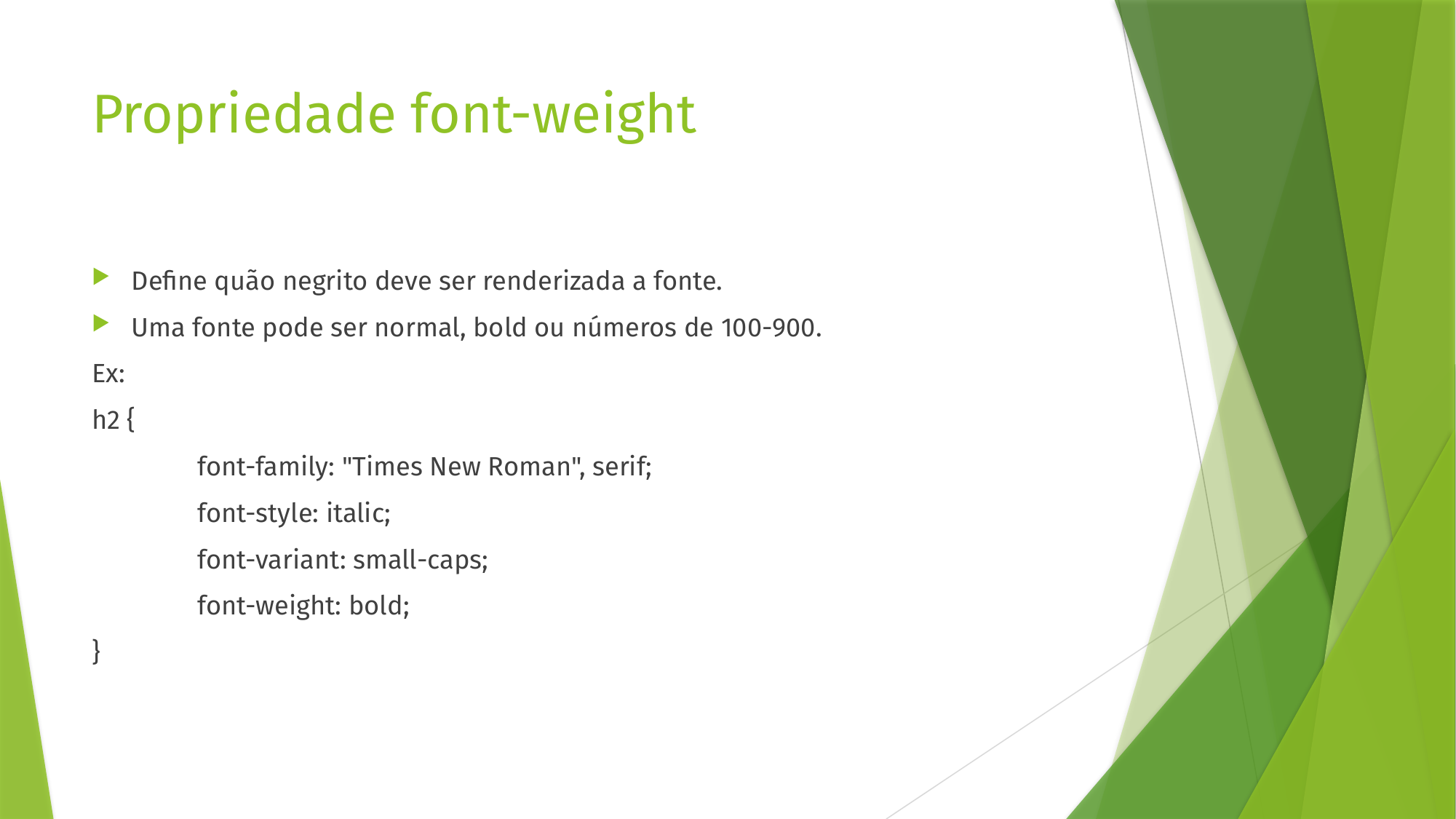

# Propriedade font-weight
Define quão negrito deve ser renderizada a fonte.
Uma fonte pode ser normal, bold ou números de 100-900.
Ex:
h2 {
	font-family: "Times New Roman", serif;
	font-style: italic;
	font-variant: small-caps;
	font-weight: bold;
}